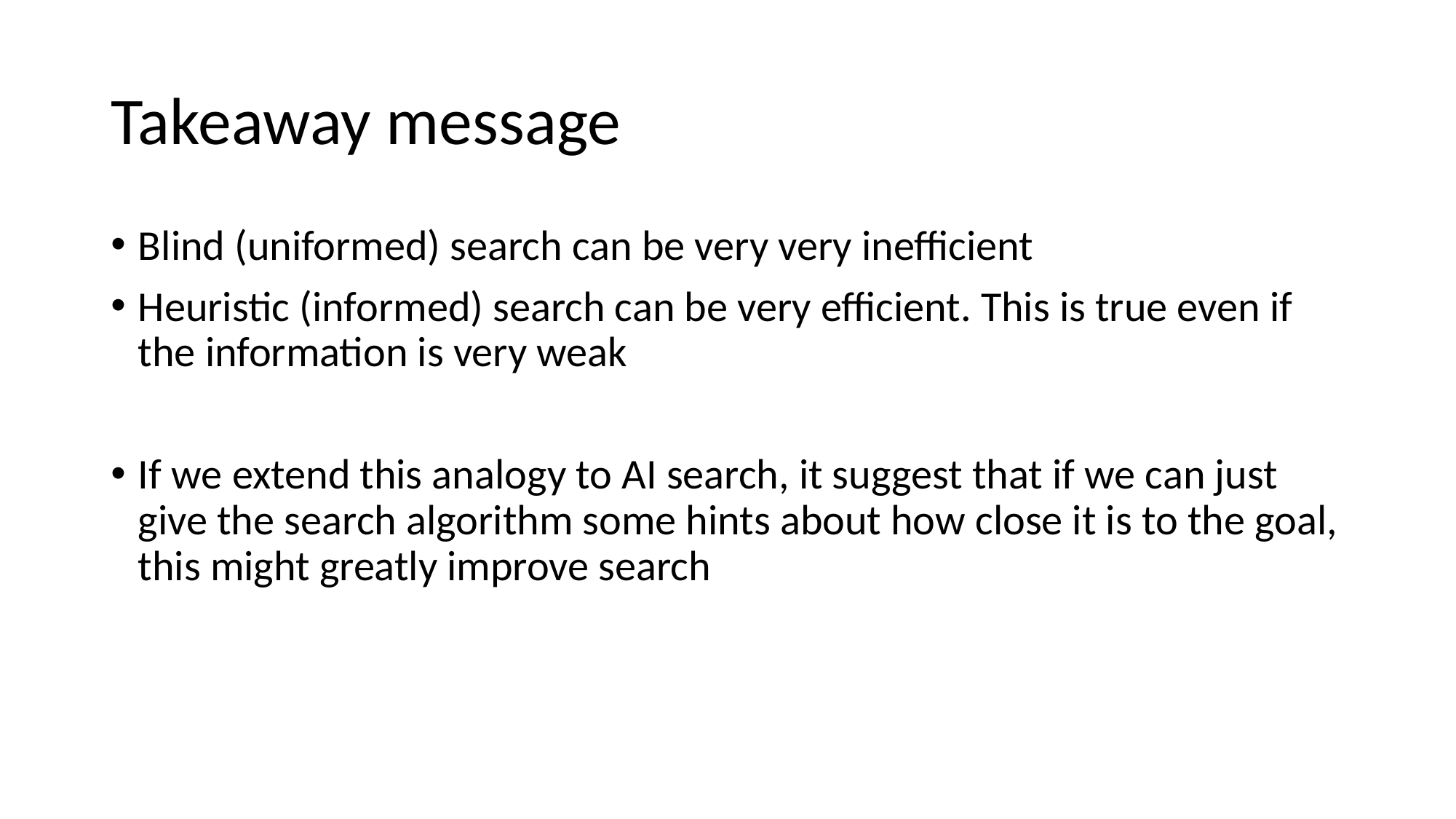

# Takeaway message
Blind (uniformed) search can be very very inefficient
Heuristic (informed) search can be very efficient. This is true even if the information is very weak

If we extend this analogy to AI search, it suggest that if we can just give the search algorithm some hints about how close it is to the goal, this might greatly improve search